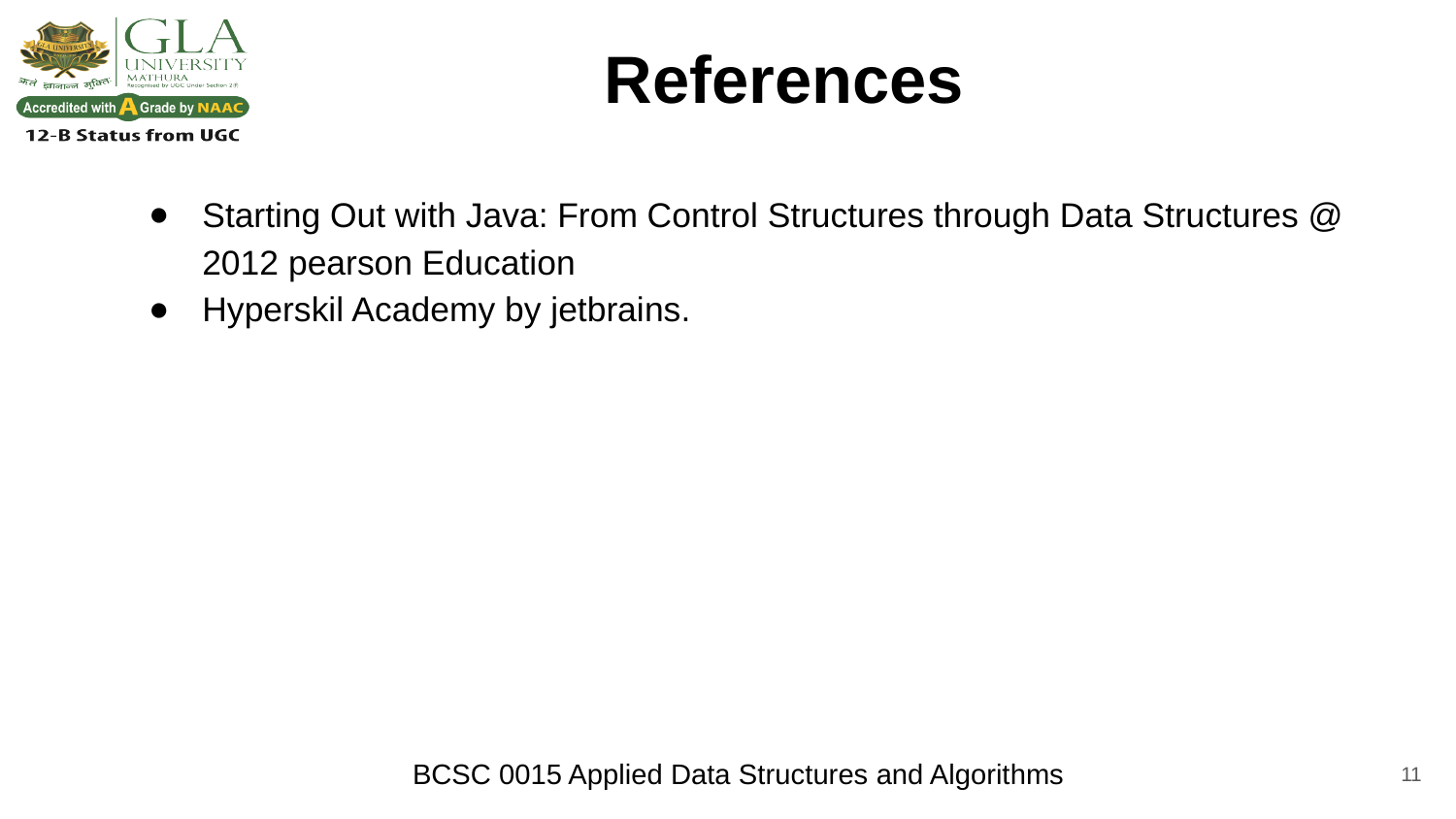

# References

Starting Out with Java: From Control Structures through Data Structures @ 2012 pearson Education
Hyperskil Academy by jetbrains.

11